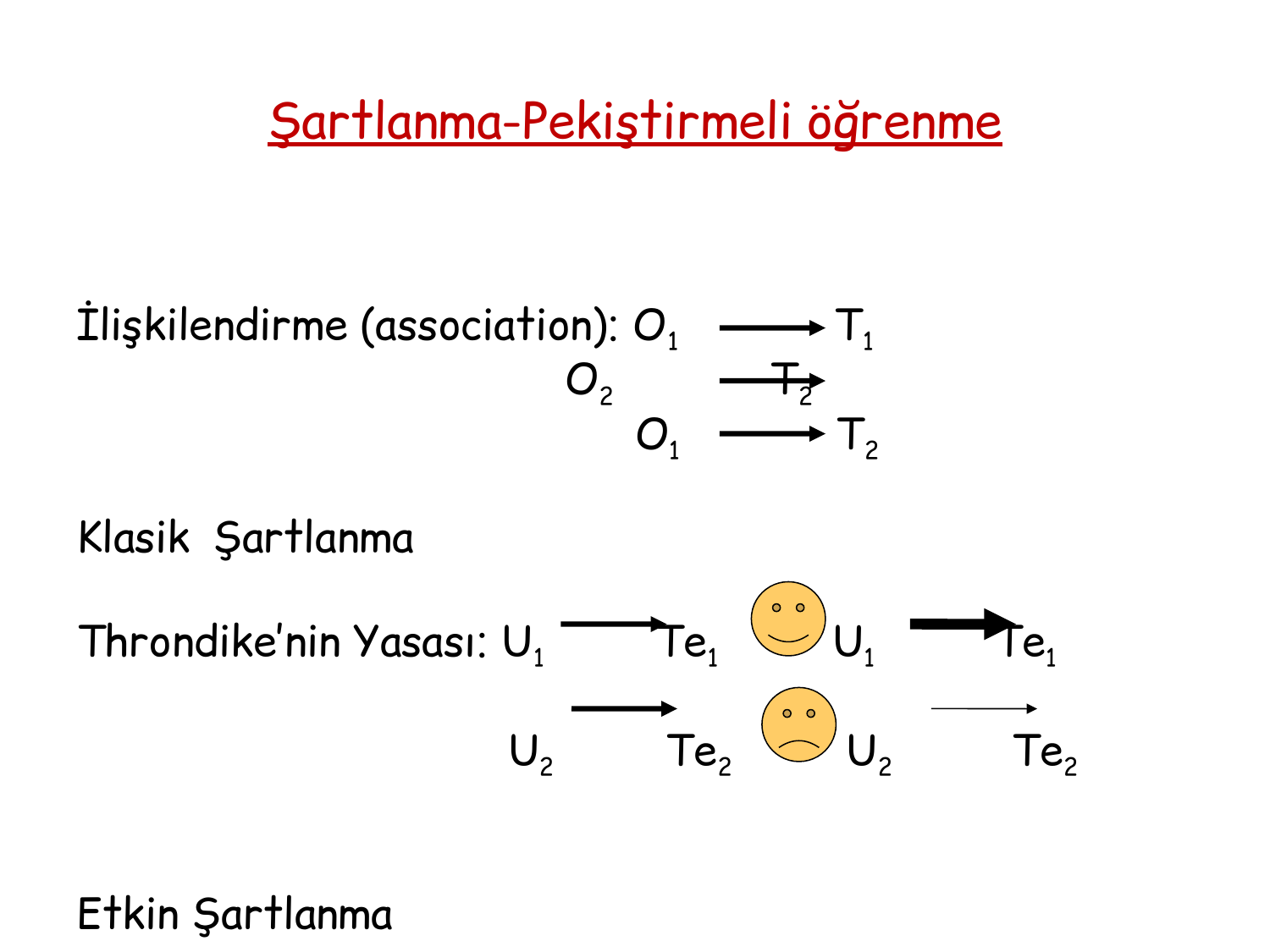

# Şartlanma-Pekiştirmeli öğrenme
İlişkilendirme (association): O1                     T1
                                                                  O2                     T2
                                            O1                     T2

Klasik   Şartlanma

Throndike’nin Yasası: U1               Te1              U1                Te1

                                  U2               Te2              U2                Te2

Etkin Şartlanma
                           δ